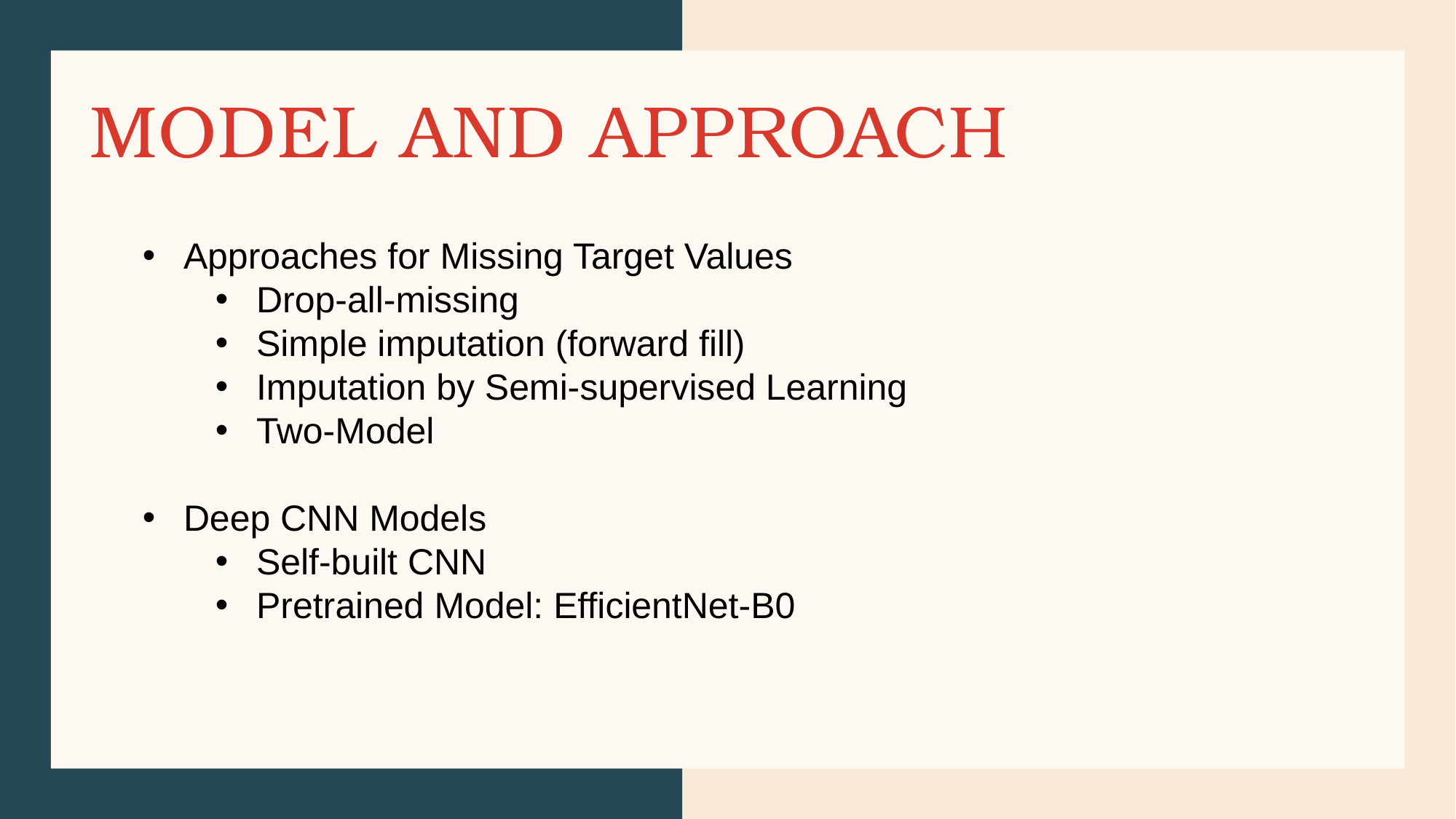

# Model and approach
Approaches for Missing Target Values
Drop-all-missing
Simple imputation (forward fill)
Imputation by Semi-supervised Learning
Two-Model

Deep CNN Models
Self-built CNN
Pretrained Model: EfficientNet-B0